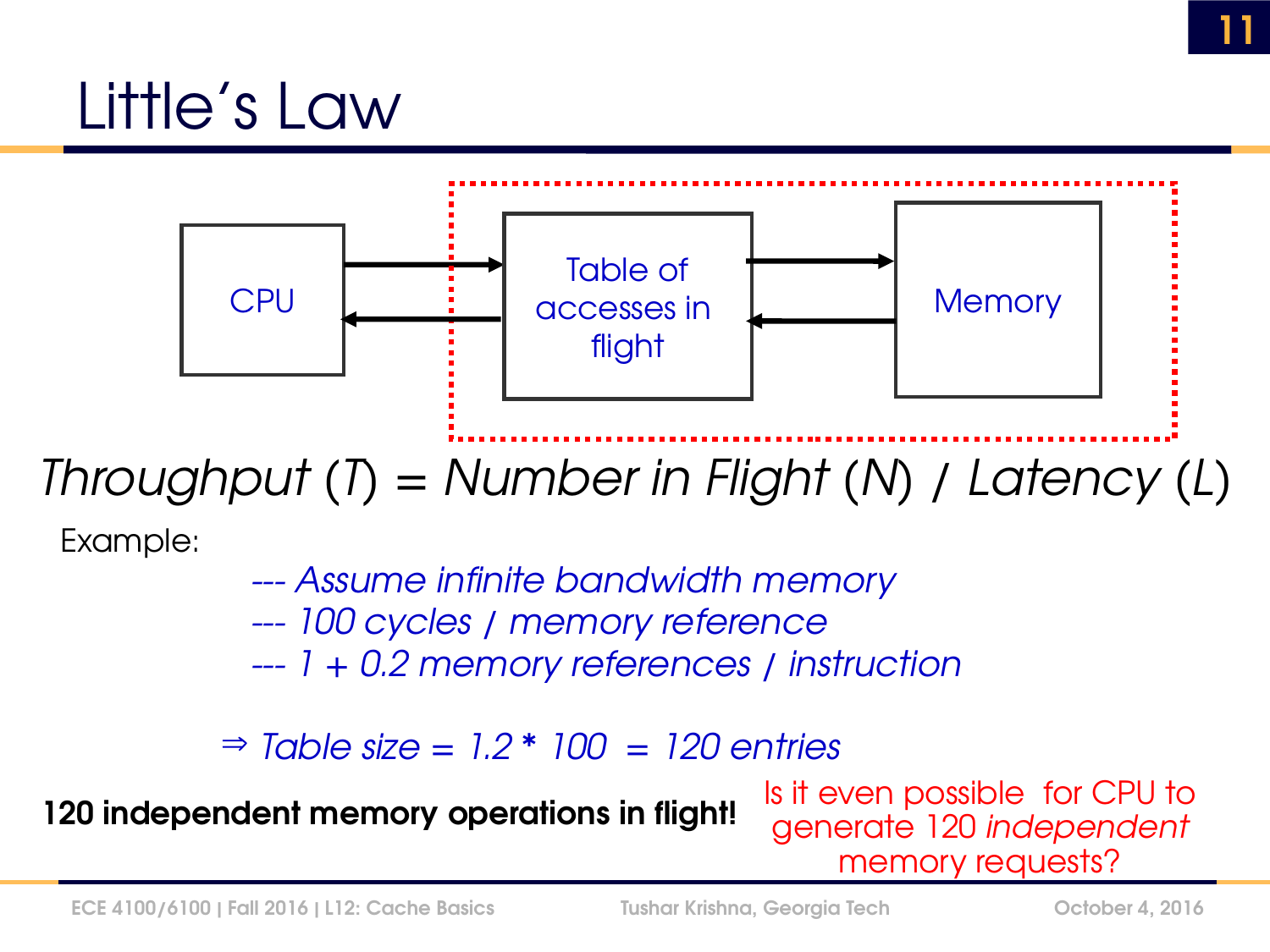

11
# Little’s Law

Memory
Table of accesses in
flight
CPU

Throughput (T) = Number in Flight (N) / Latency (L)
Example:
--- Assume infinite bandwidth memory
--- 100 cycles / memory reference
--- 1 + 0.2 memory references / instruction

 Table size = 1.2 * 100  = 120 entries

Is it even possible  for CPU to generate 120 independent memory requests?
120 independent memory operations in flight!
ECE 4100/6100 | Fall 2016 | L12: Cache Basics                       Tushar Krishna, Georgia Tech
October 4, 2016